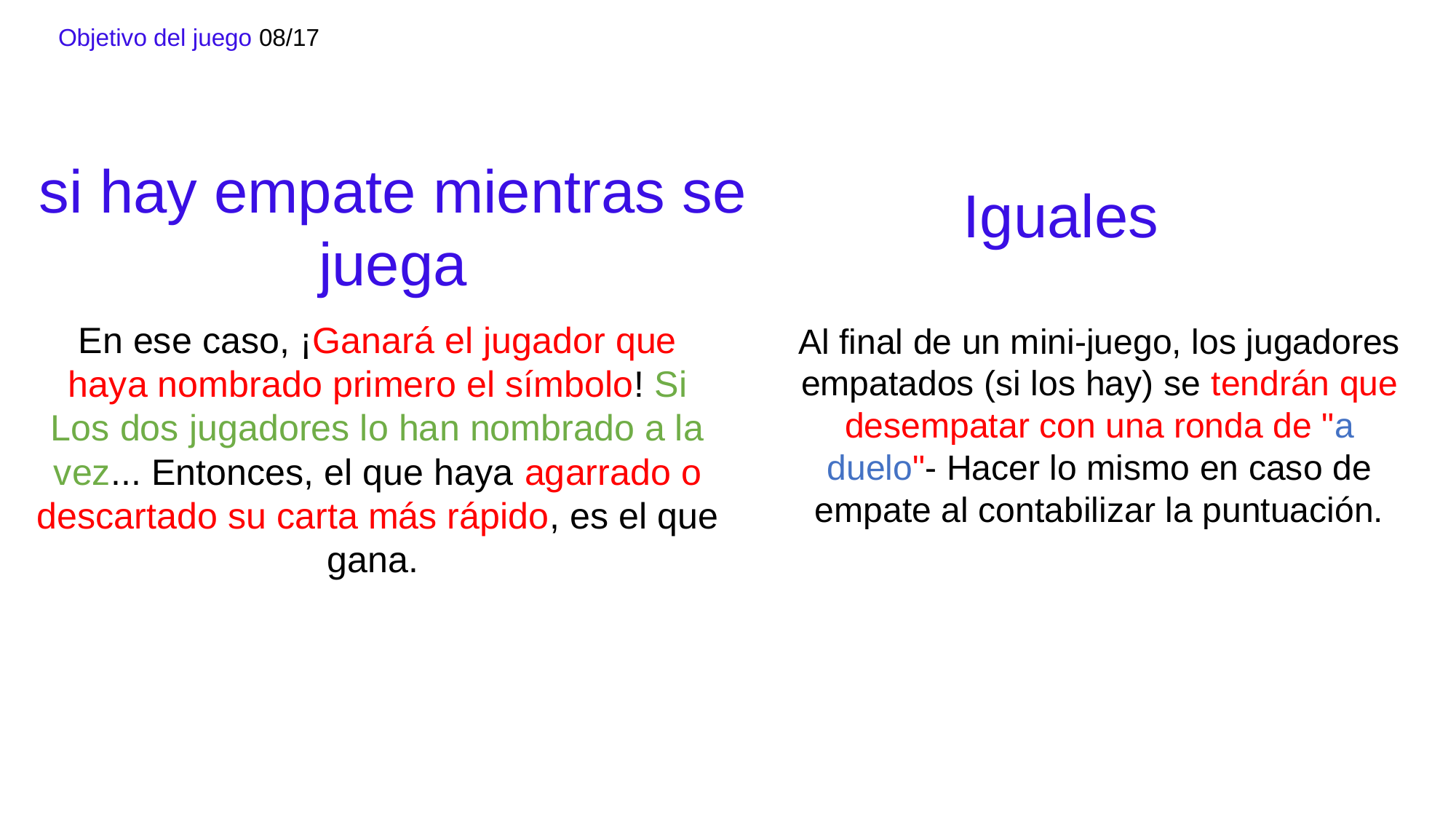

Objetivo del juego 08/17
si hay empate mientras se juega
Iguales
En ese caso, ¡Ganará el jugador que haya nombrado primero el símbolo! Si Los dos jugadores lo han nombrado a la vez... Entonces, el que haya agarrado o descartado su carta más rápido, es el que gana.
Al final de un mini-juego, los jugadores empatados (si los hay) se tendrán que desempatar con una ronda de "a duelo"- Hacer lo mismo en caso de empate al contabilizar la puntuación.